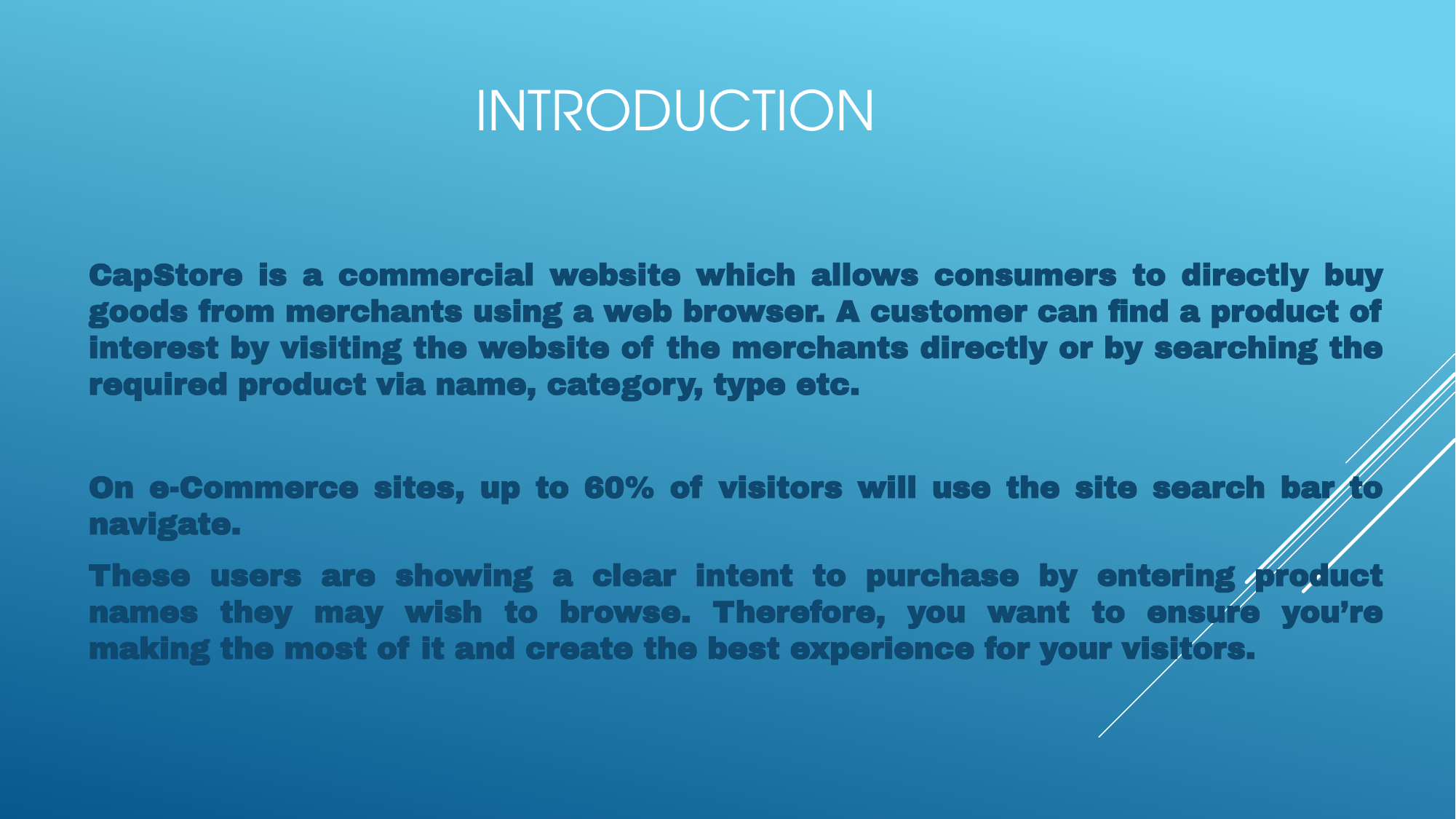

# Introduction
CapStore is a commercial website which allows consumers to directly buy goods from merchants using a web browser. A customer can find a product of interest by visiting the website of the merchants directly or by searching the required product via name, category, type etc.

On e-Commerce sites, up to 60% of visitors will use the site search bar to navigate.
These users are showing a clear intent to purchase by entering product names they may wish to browse. Therefore, you want to ensure you’re making the most of it and create the best experience for your visitors.